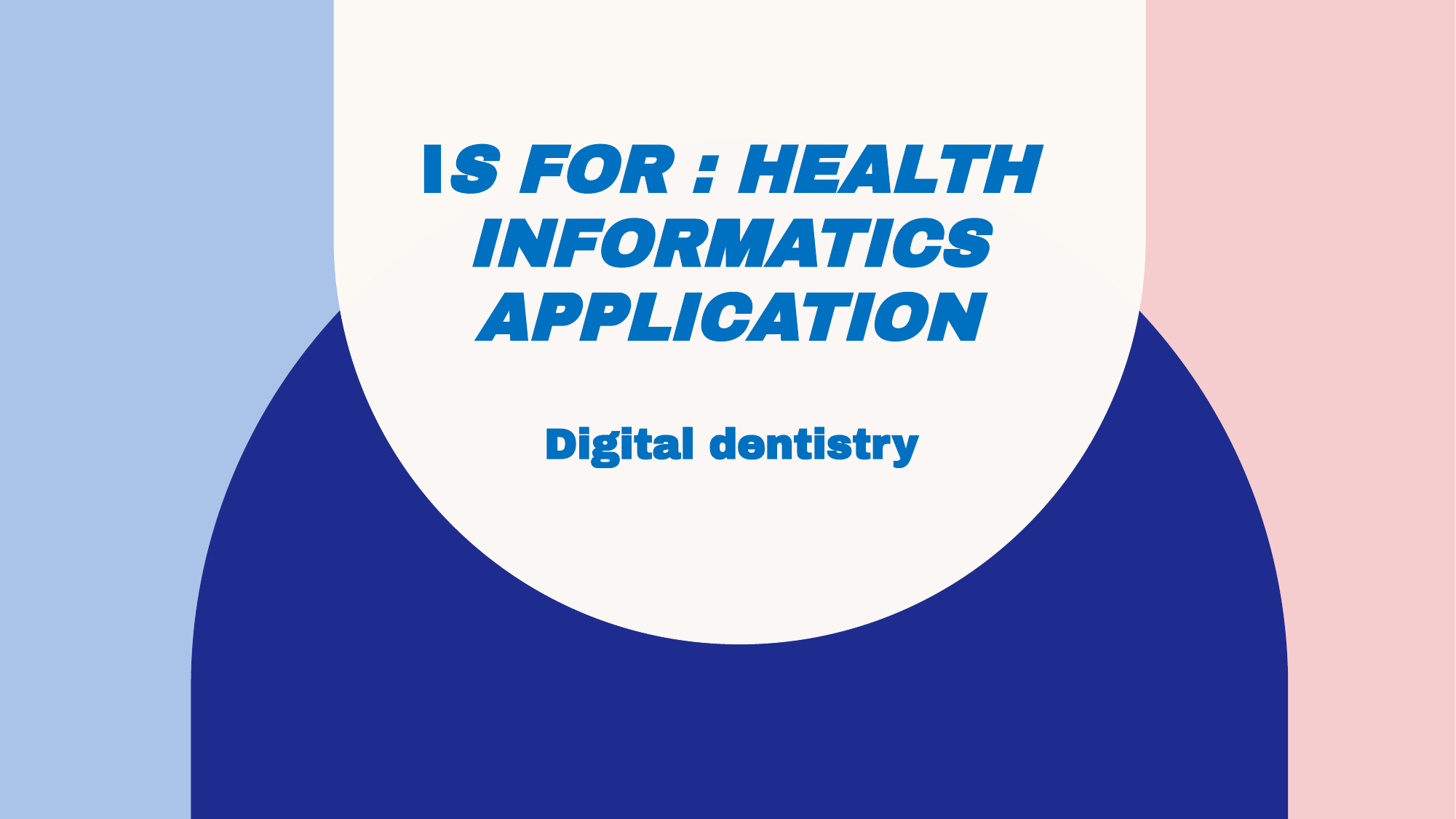

# IS for : Health Informatics application
Digital dentistry